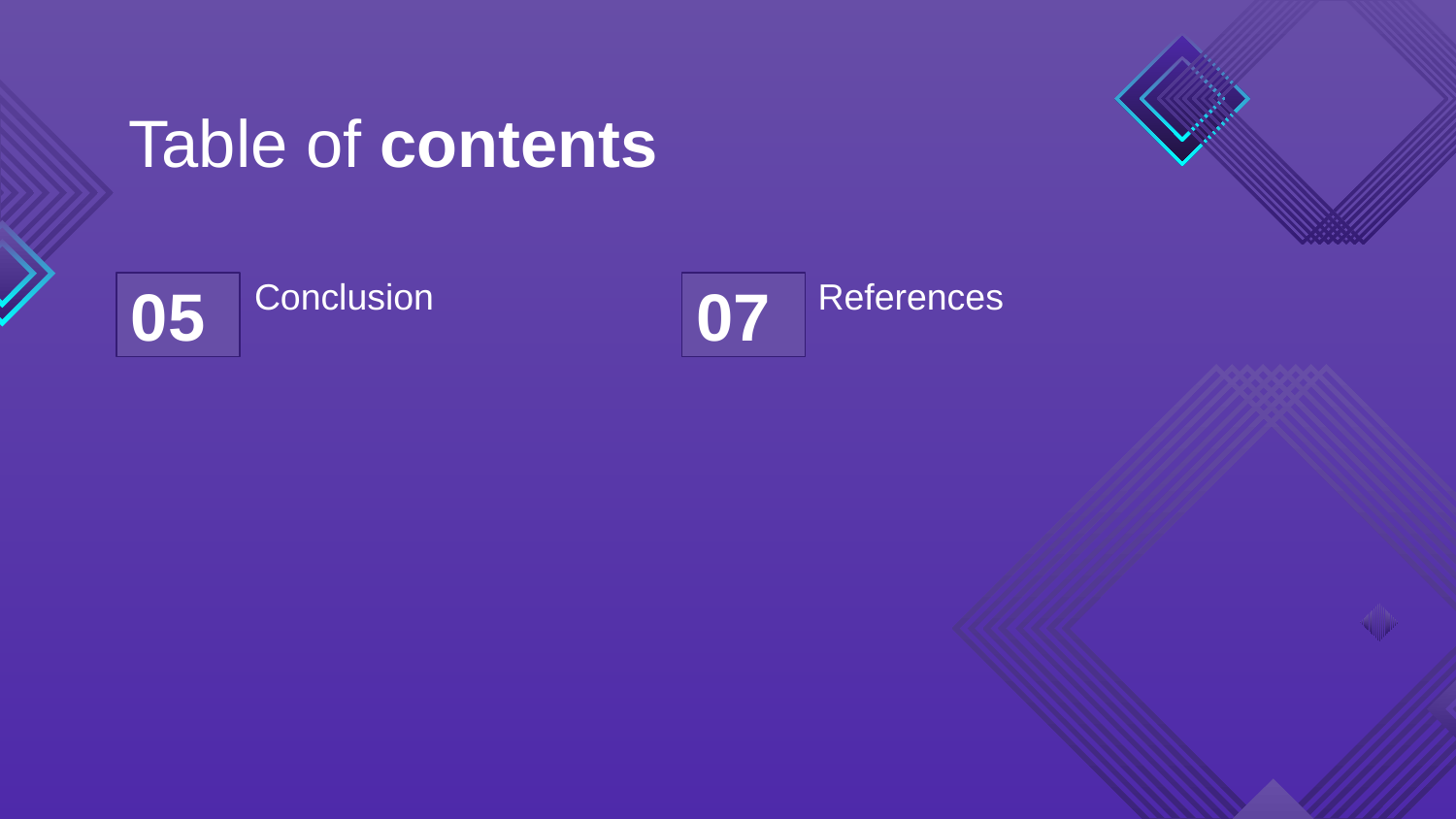

Table of contents
# Conclusion
References
05
07